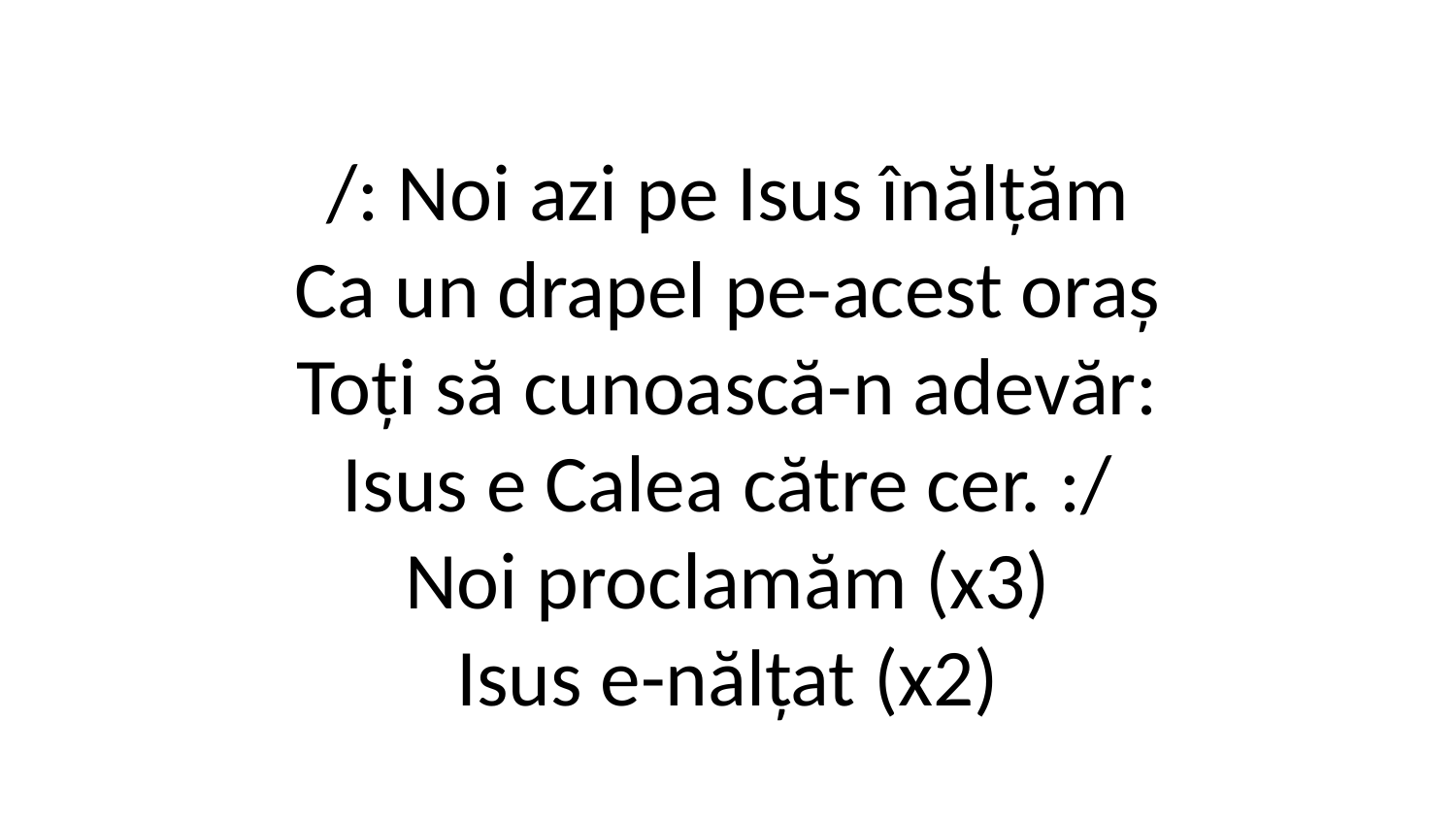

/: Noi azi pe Isus înălțăm
Ca un drapel pe-acest oraș
Toți să cunoască-n adevăr:
Isus e Calea către cer. :/
Noi proclamăm (x3)
Isus e-nălțat (x2)